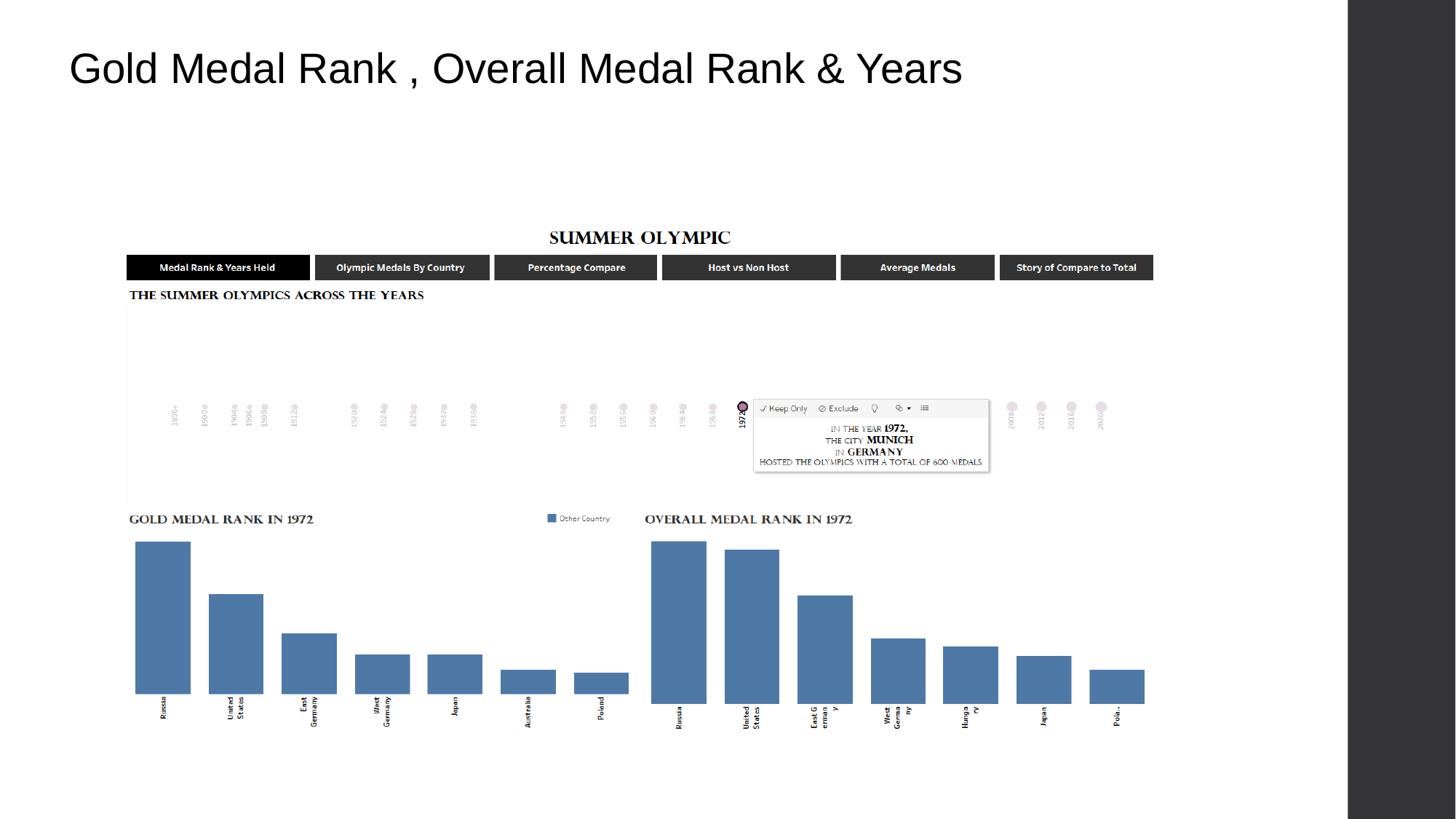

Gold Medal Rank , Overall Medal Rank & Years